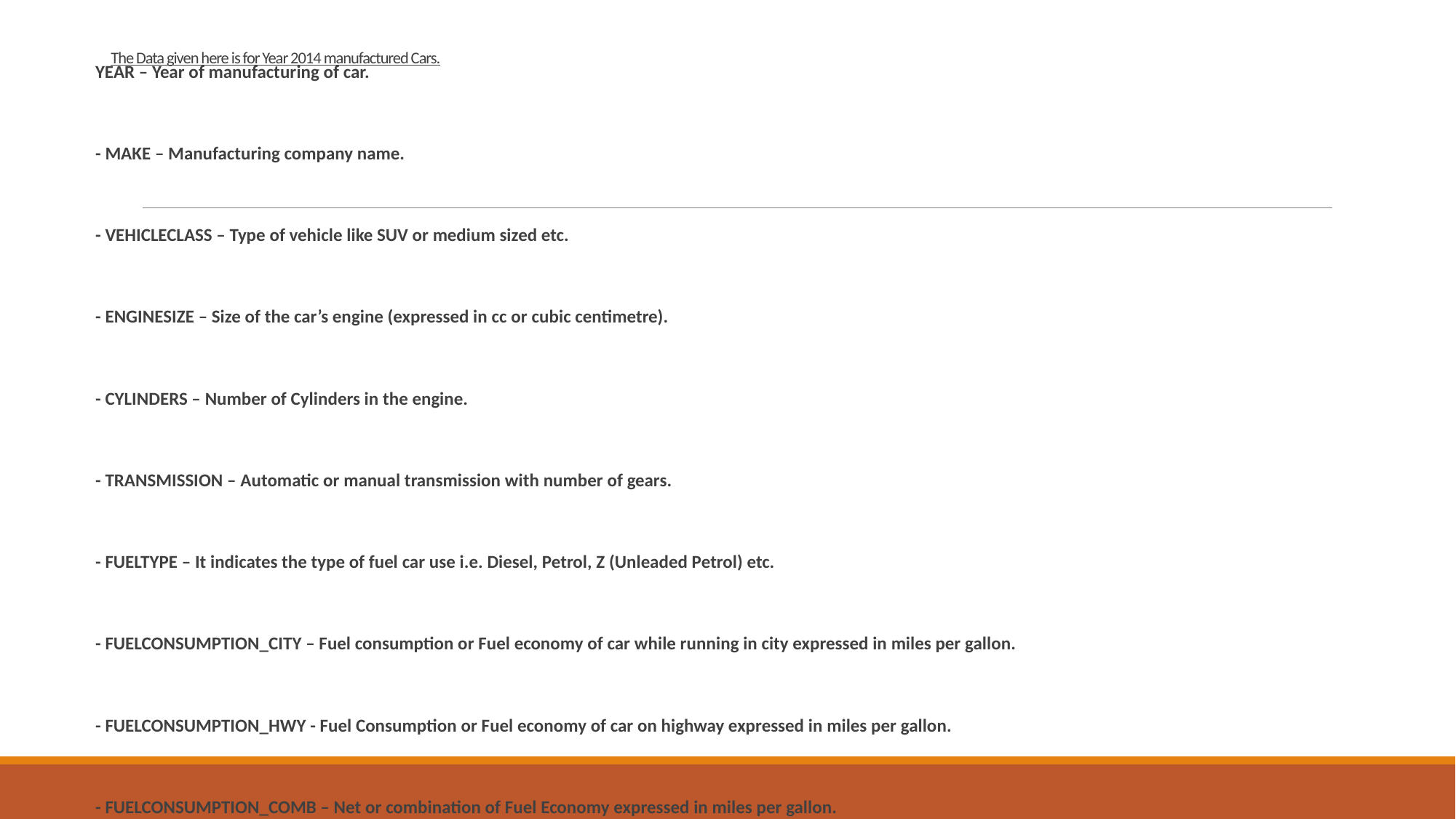

# The Data given here is for Year 2014 manufactured Cars.
YEAR – Year of manufacturing of car.

- MAKE – Manufacturing company name.

- VEHICLECLASS – Type of vehicle like SUV or medium sized etc.

- ENGINESIZE – Size of the car’s engine (expressed in cc or cubic centimetre).

- CYLINDERS – Number of Cylinders in the engine.

- TRANSMISSION – Automatic or manual transmission with number of gears.

- FUELTYPE – It indicates the type of fuel car use i.e. Diesel, Petrol, Z (Unleaded Petrol) etc.

- FUELCONSUMPTION_CITY – Fuel consumption or Fuel economy of car while running in city expressed in miles per gallon.

- FUELCONSUMPTION_HWY - Fuel Consumption or Fuel economy of car on highway expressed in miles per gallon.

- FUELCONSUMPTION_COMB – Net or combination of Fuel Economy expressed in miles per gallon.